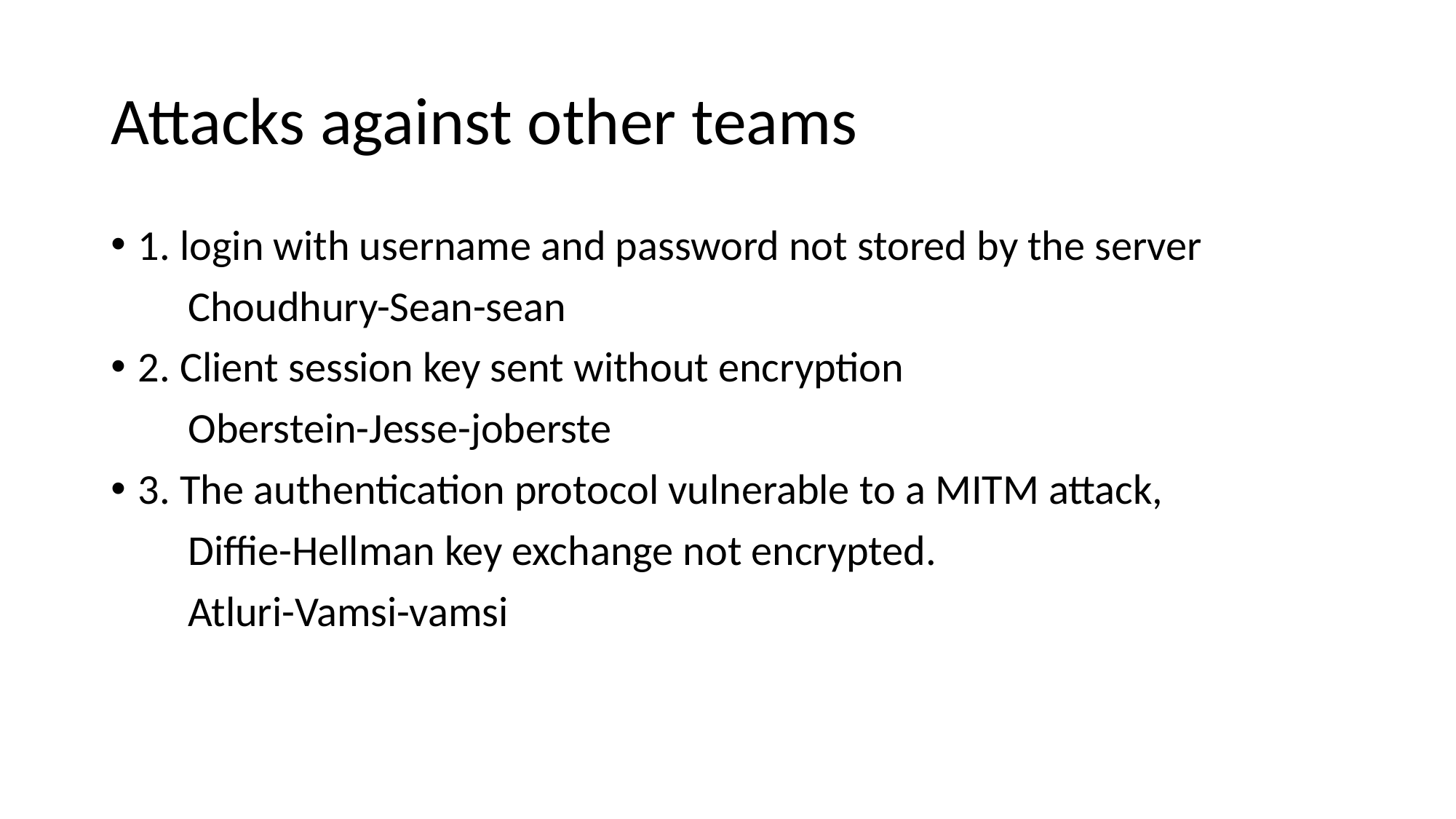

# Attacks against other teams
1. login with username and password not stored by the server
        Choudhury-Sean-sean
2. Client session key sent without encryption
        Oberstein-Jesse-joberste
3. The authentication protocol vulnerable to a MITM attack,
        Diffie-Hellman key exchange not encrypted.
        Atluri-Vamsi-vamsi